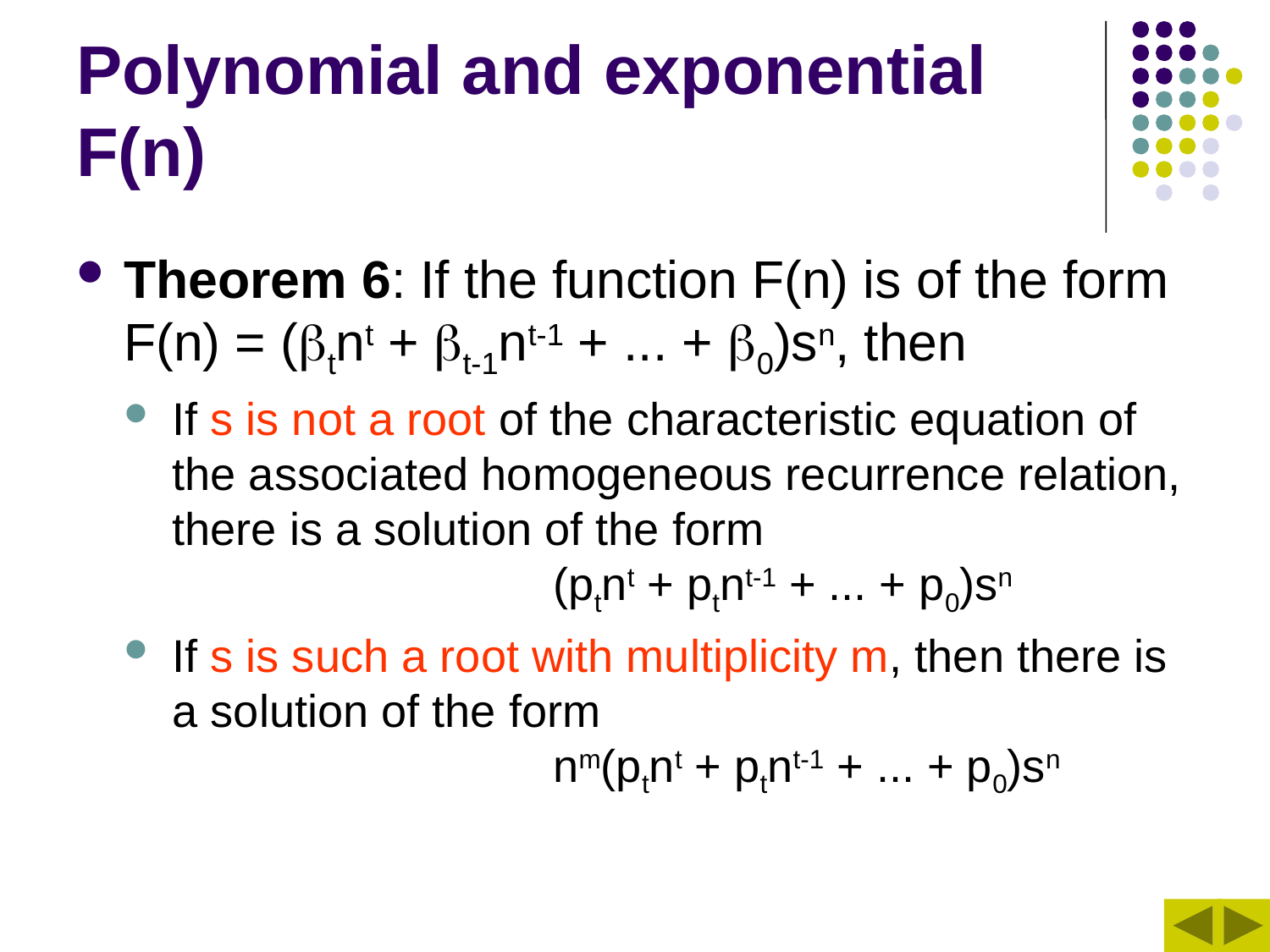

# Polynomial and exponential F(n)
Theorem 6: If the function F(n) is of the form F(n) = (βtnt + βt-1nt-1 + ... + β0)sn, then
If s is not a root of the characteristic equation of the associated homogeneous recurrence relation, there is a solution of the form
			(ptnt + ptnt-1 + ... + p0)sn
If s is such a root with multiplicity m, then there is a solution of the form
			nm(ptnt + ptnt-1 + ... + p0)sn